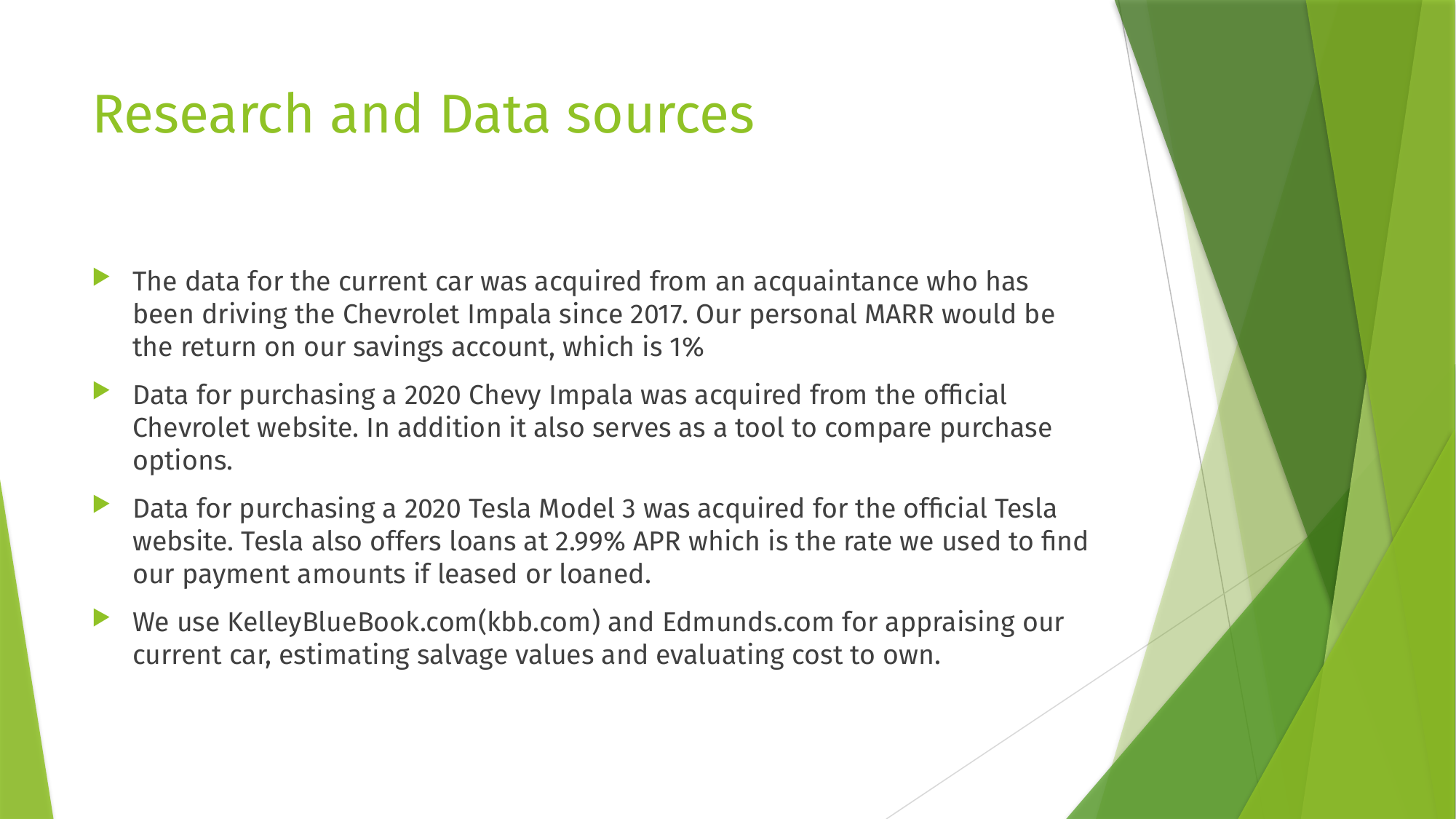

# Research and Data sources
The data for the current car was acquired from an acquaintance who has been driving the Chevrolet Impala since 2017. Our personal MARR would be the return on our savings account, which is 1%
Data for purchasing a 2020 Chevy Impala was acquired from the official Chevrolet website. In addition it also serves as a tool to compare purchase options.
Data for purchasing a 2020 Tesla Model 3 was acquired for the official Tesla website. Tesla also offers loans at 2.99% APR which is the rate we used to find our payment amounts if leased or loaned.
We use KelleyBlueBook.com(kbb.com) and Edmunds.com for appraising our current car, estimating salvage values and evaluating cost to own.